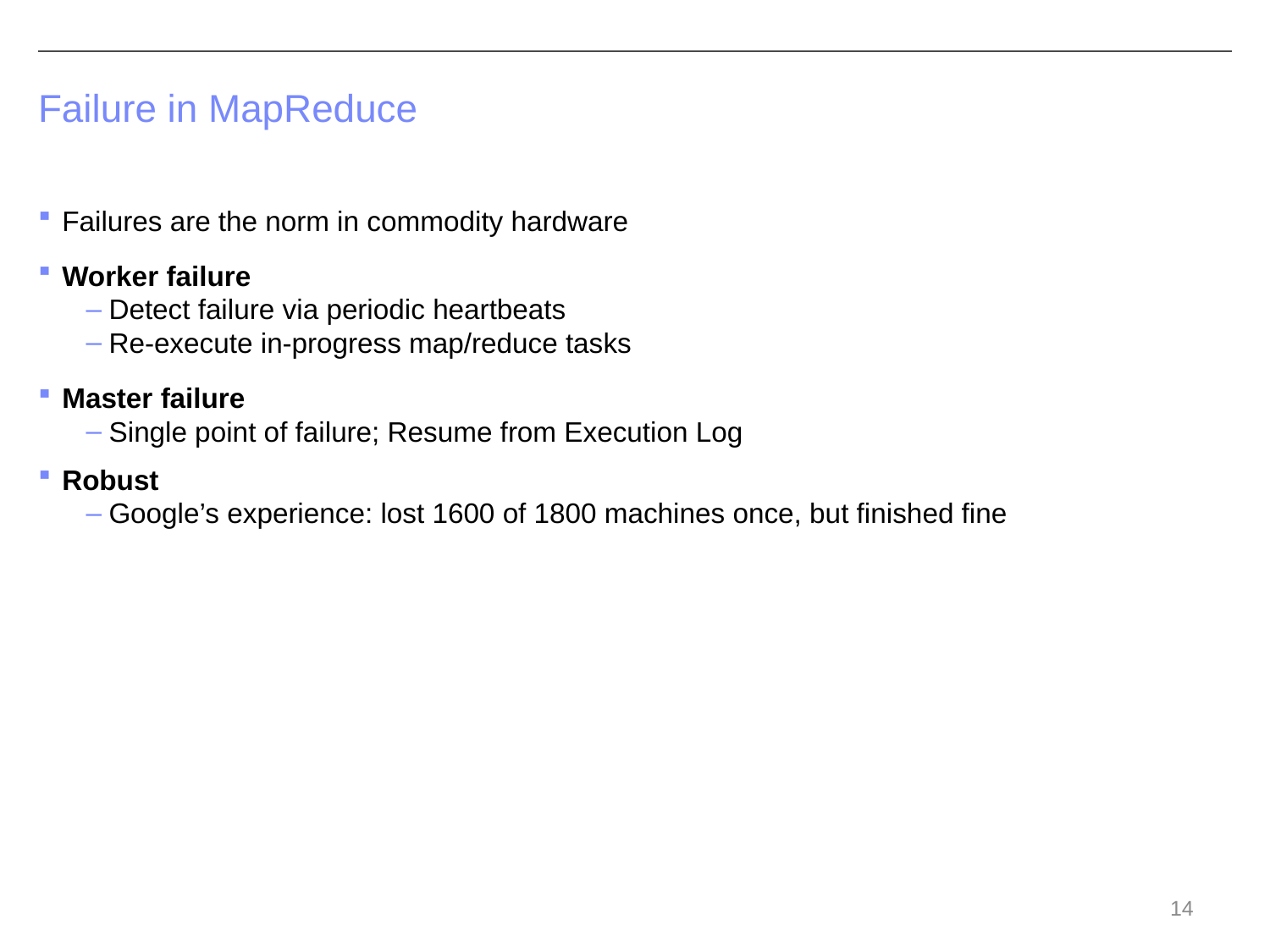

# Failure in MapReduce
Failures are the norm in commodity hardware
Worker failure
Detect failure via periodic heartbeats
Re-execute in-progress map/reduce tasks
Master failure
Single point of failure; Resume from Execution Log
Robust
Google’s experience: lost 1600 of 1800 machines once, but finished fine
14